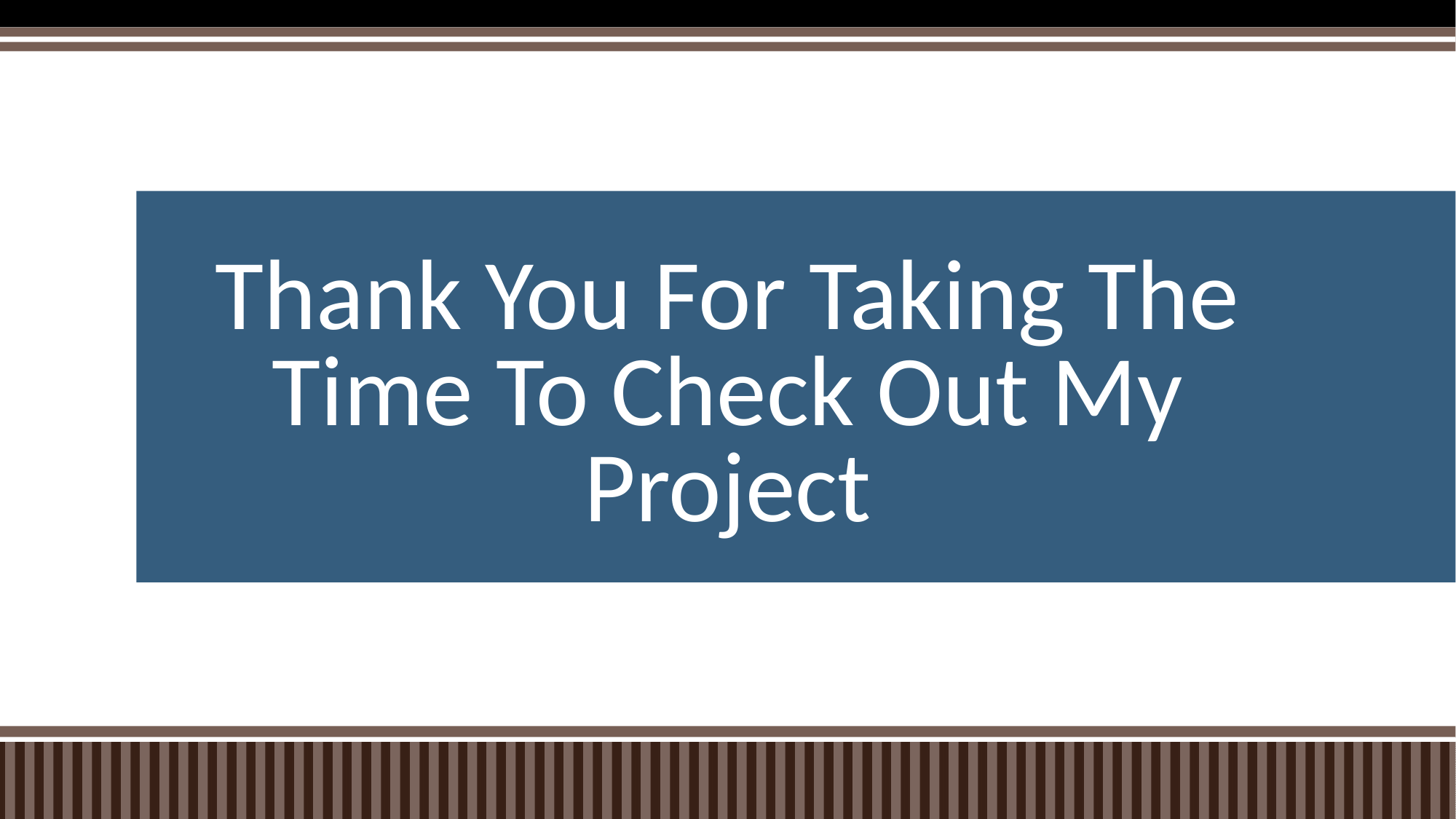

# Thank You For Taking The Time To Check Out My Project